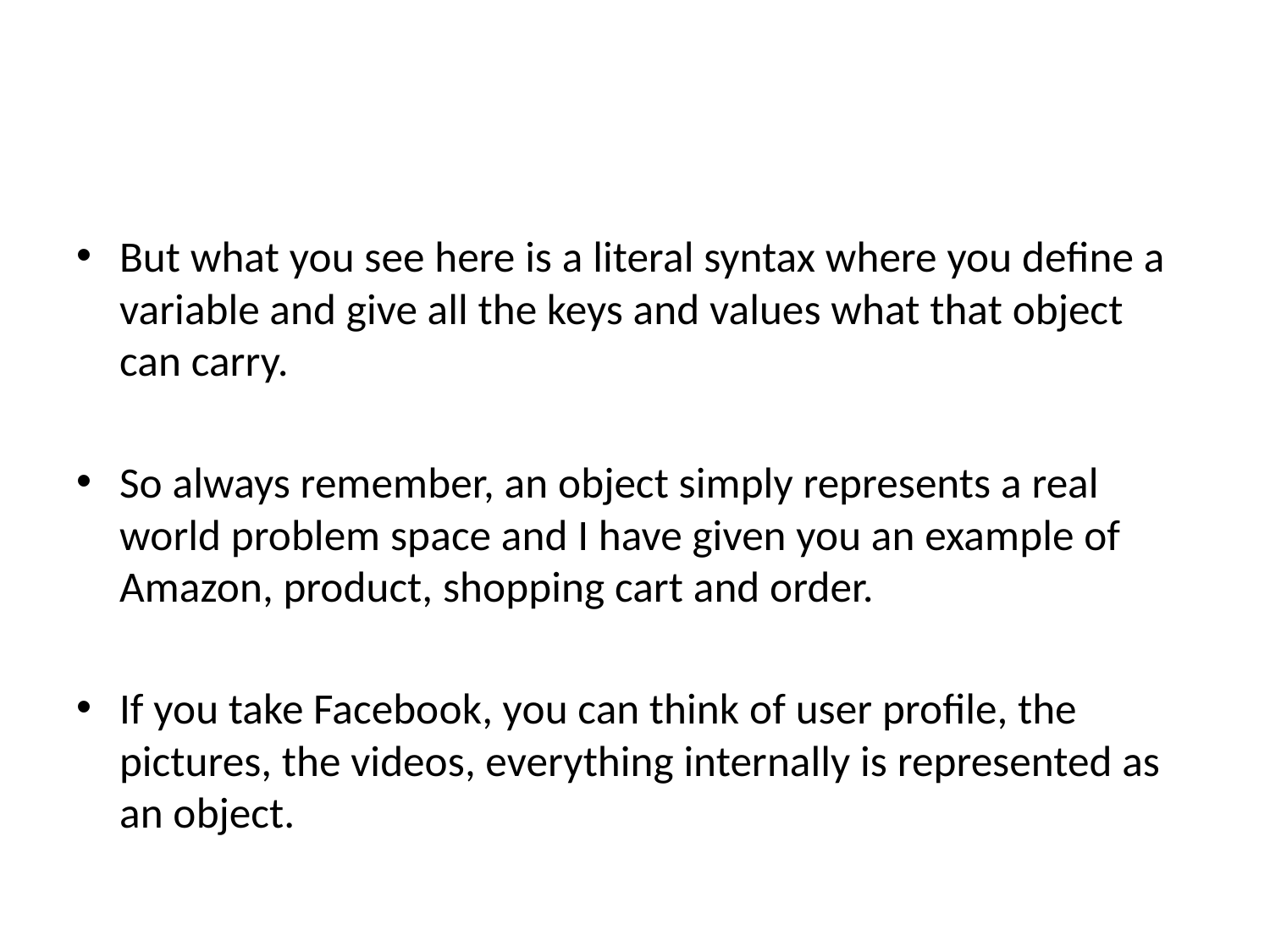

#
But what you see here is a literal syntax where you define a variable and give all the keys and values what that object can carry.

So always remember, an object simply represents a real world problem space and I have given you an example of Amazon, product, shopping cart and order.

If you take Facebook, you can think of user profile, the pictures, the videos, everything internally is represented as an object.